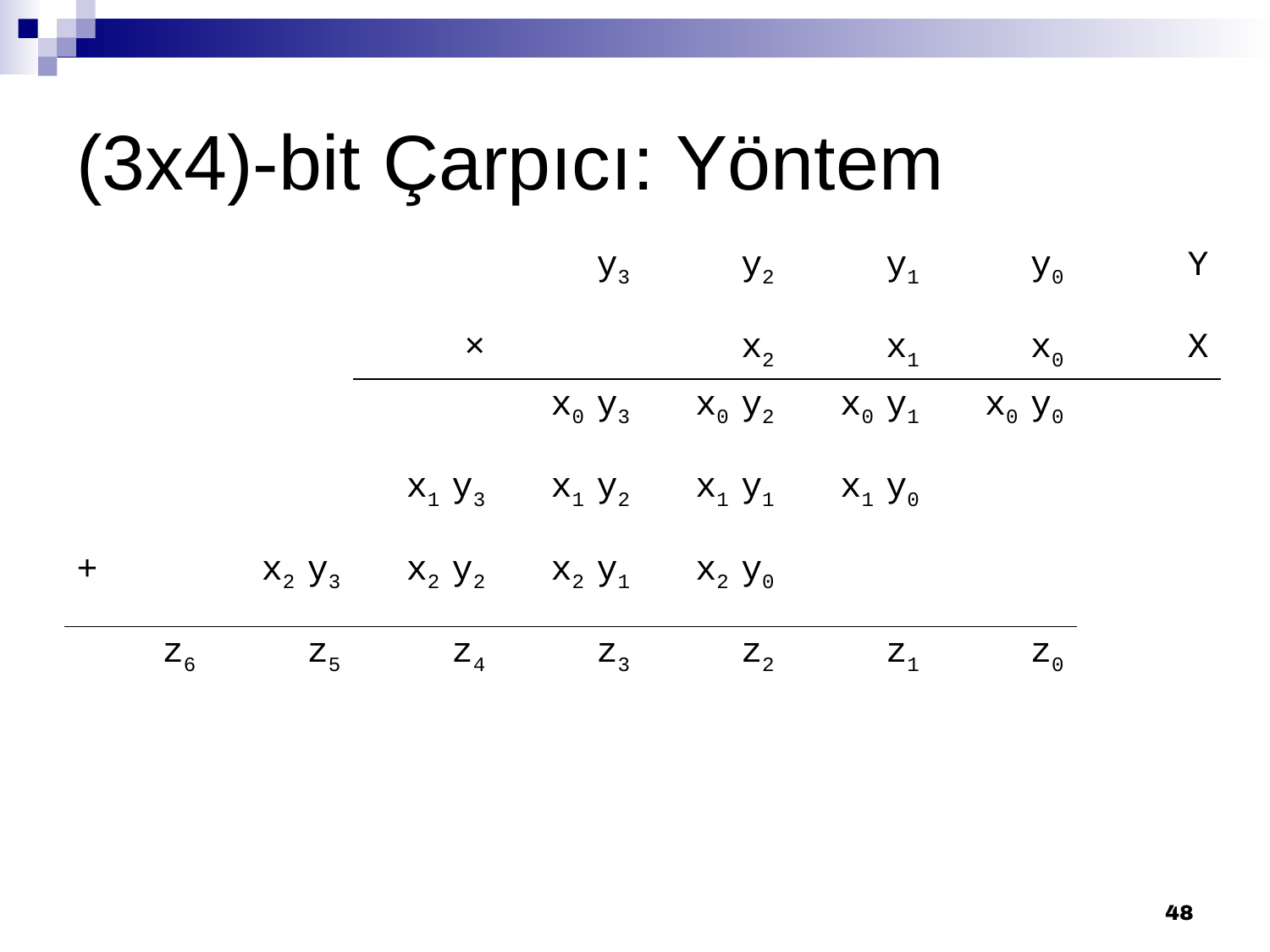

# (3x4)-bit Çarpıcı: Yöntem
|  |  |  | y3 | y2 | y1 | y0 | Y |
| --- | --- | --- | --- | --- | --- | --- | --- |
|  |  | × |  | x2 | x1 | x0 | X |
|  |  |  | x0 y3 | x0 y2 | x0 y1 | x0 y0 |  |
|  |  | x1 y3 | x1 y2 | x1 y1 | x1 y0 |  |  |
| + | x2 y3 | x2 y2 | x2 y1 | x2 y0 |  |  |  |
| z6 | z5 | z4 | z3 | z2 | z1 | z0 |  |
48